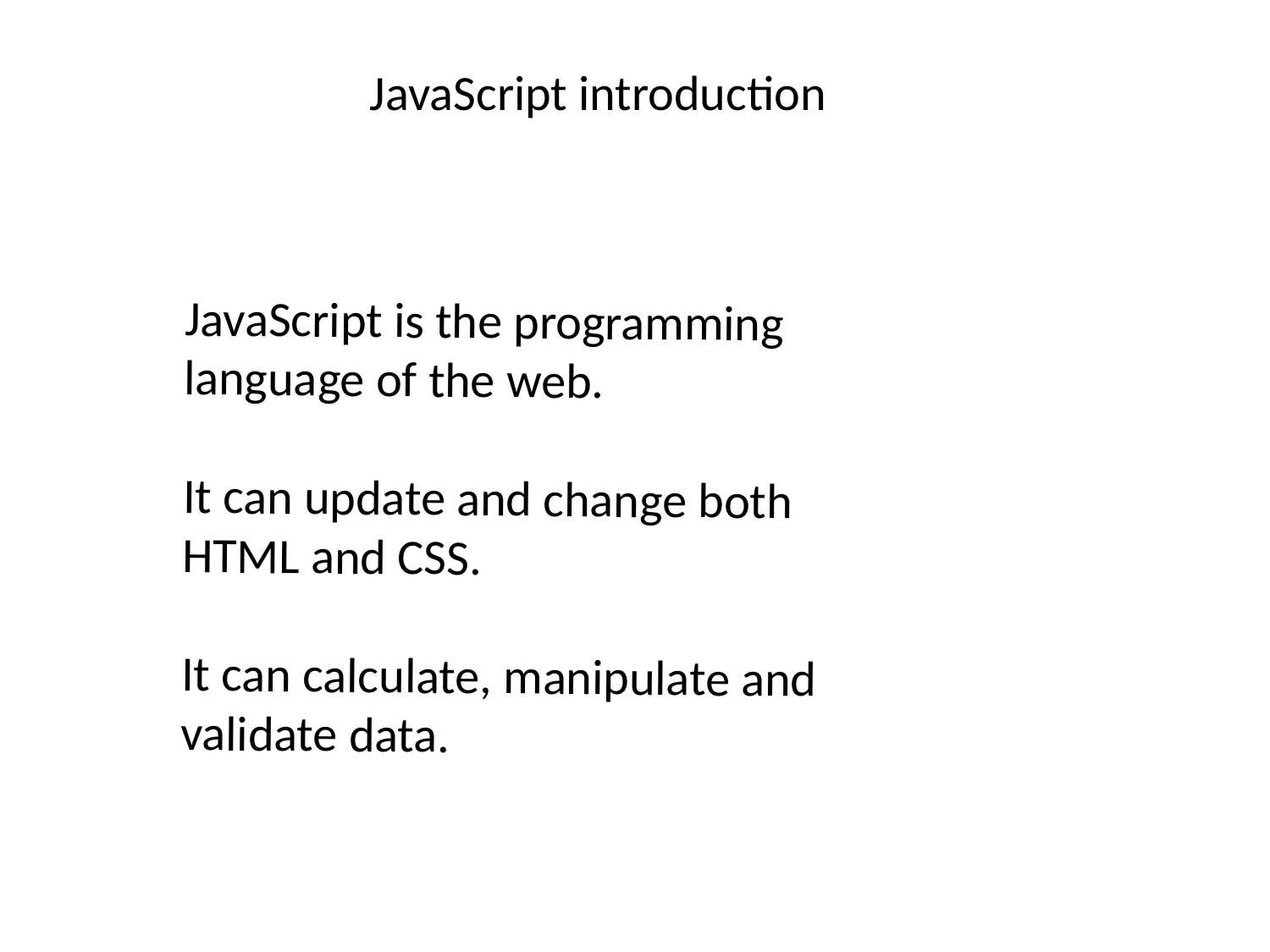

JavaScript introduction
JavaScript is the programming language of the web.

It can update and change both HTML and CSS.

It can calculate, manipulate and validate data.